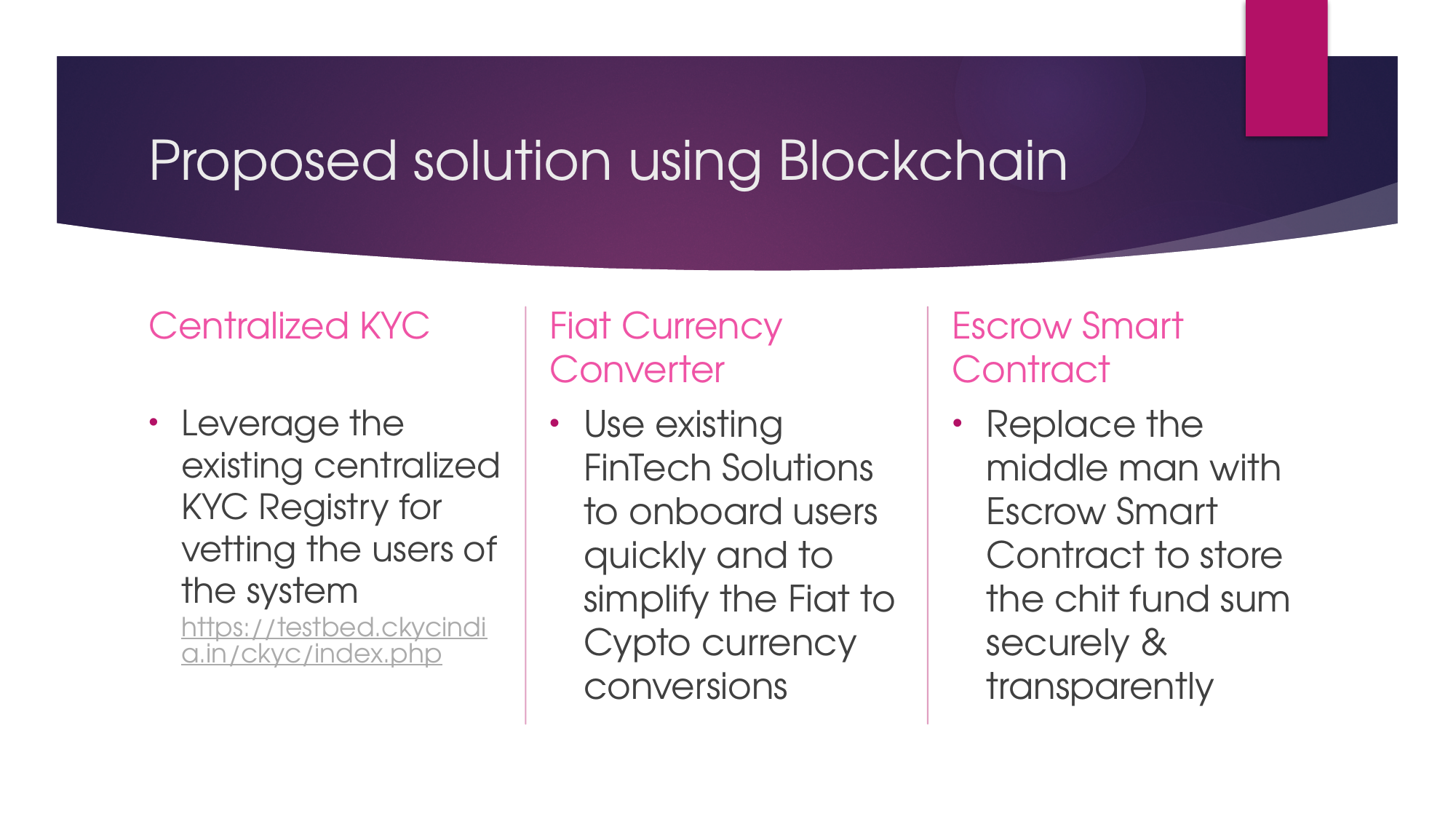

# Proposed solution using Blockchain
Centralized KYC
Fiat Currency Converter
Escrow Smart Contract
Replace the middle man with Escrow Smart Contract to store the chit fund sum securely & transparently
Leverage the existing centralized KYC Registry for vetting the users of the system
https://testbed.ckycindia.in/ckyc/index.php
Use existing FinTech Solutions to onboard users quickly and to simplify the Fiat to Cypto currency conversions